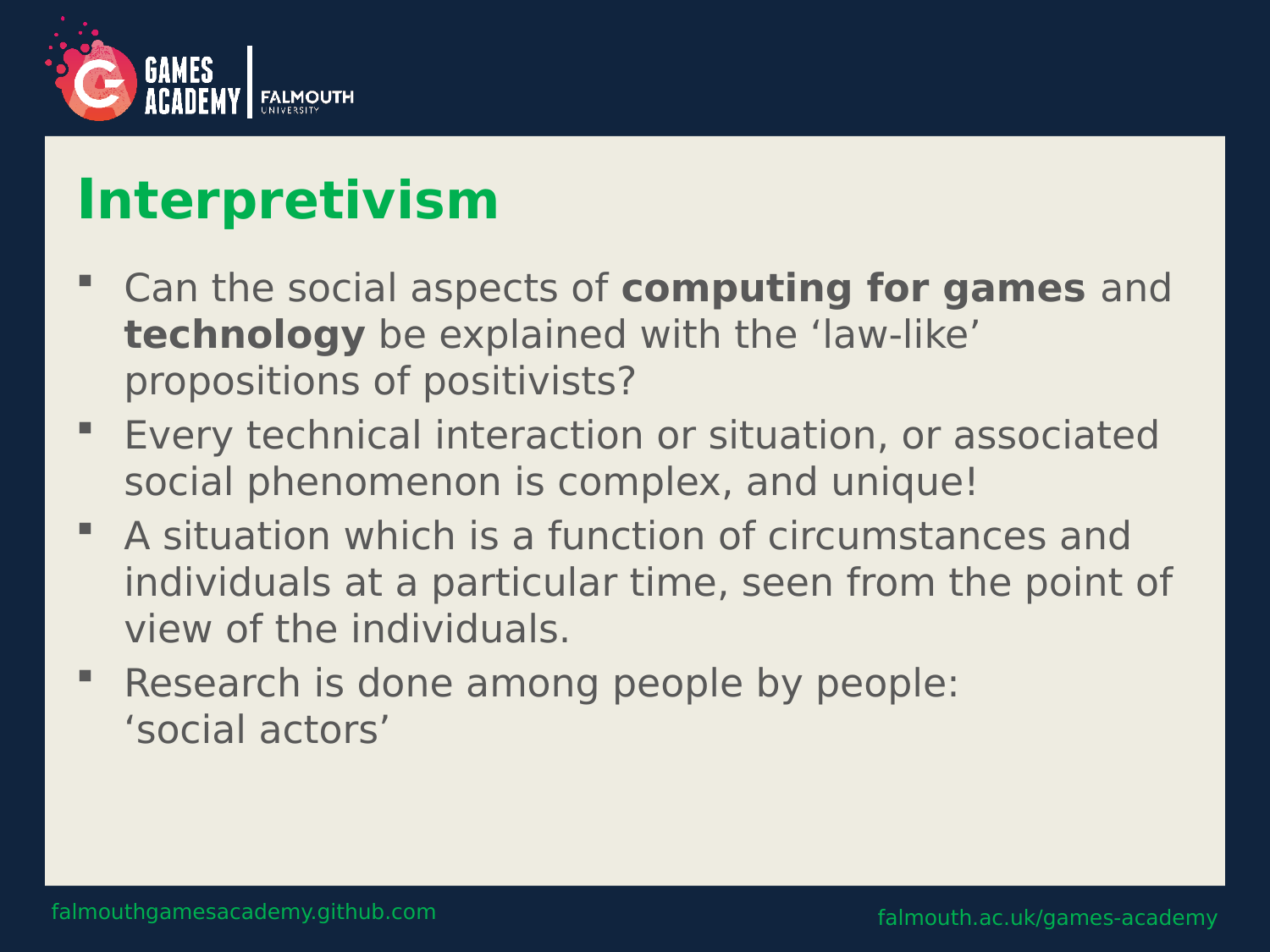

# Interpretivism
Can the social aspects of computing for games and technology be explained with the ‘law-like’ propositions of positivists?
Every technical interaction or situation, or associated social phenomenon is complex, and unique!
A situation which is a function of circumstances and individuals at a particular time, seen from the point of view of the individuals.
Research is done among people by people:
‘social actors’